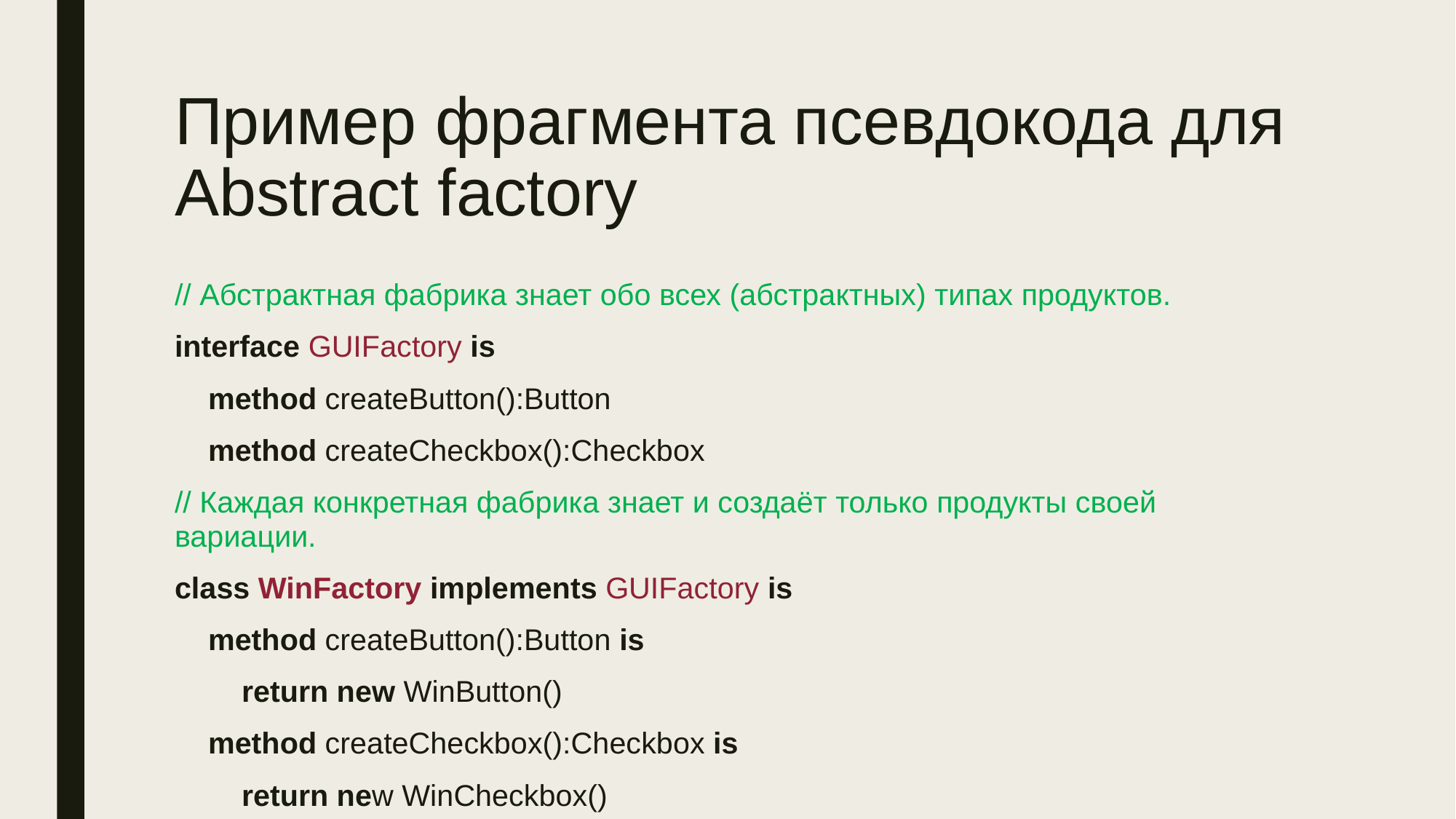

# Пример фрагмента псевдокода для Abstract factory
// Абстрактная фабрика знает обо всех (абстрактных) типах продуктов.
interface GUIFactory is
    method createButton():Button
    method createCheckbox():Checkbox
// Каждая конкретная фабрика знает и создаёт только продукты своей вариации.
class WinFactory implements GUIFactory is
    method createButton():Button is
        return new WinButton()
    method createCheckbox():Checkbox is
        return new WinCheckbox()